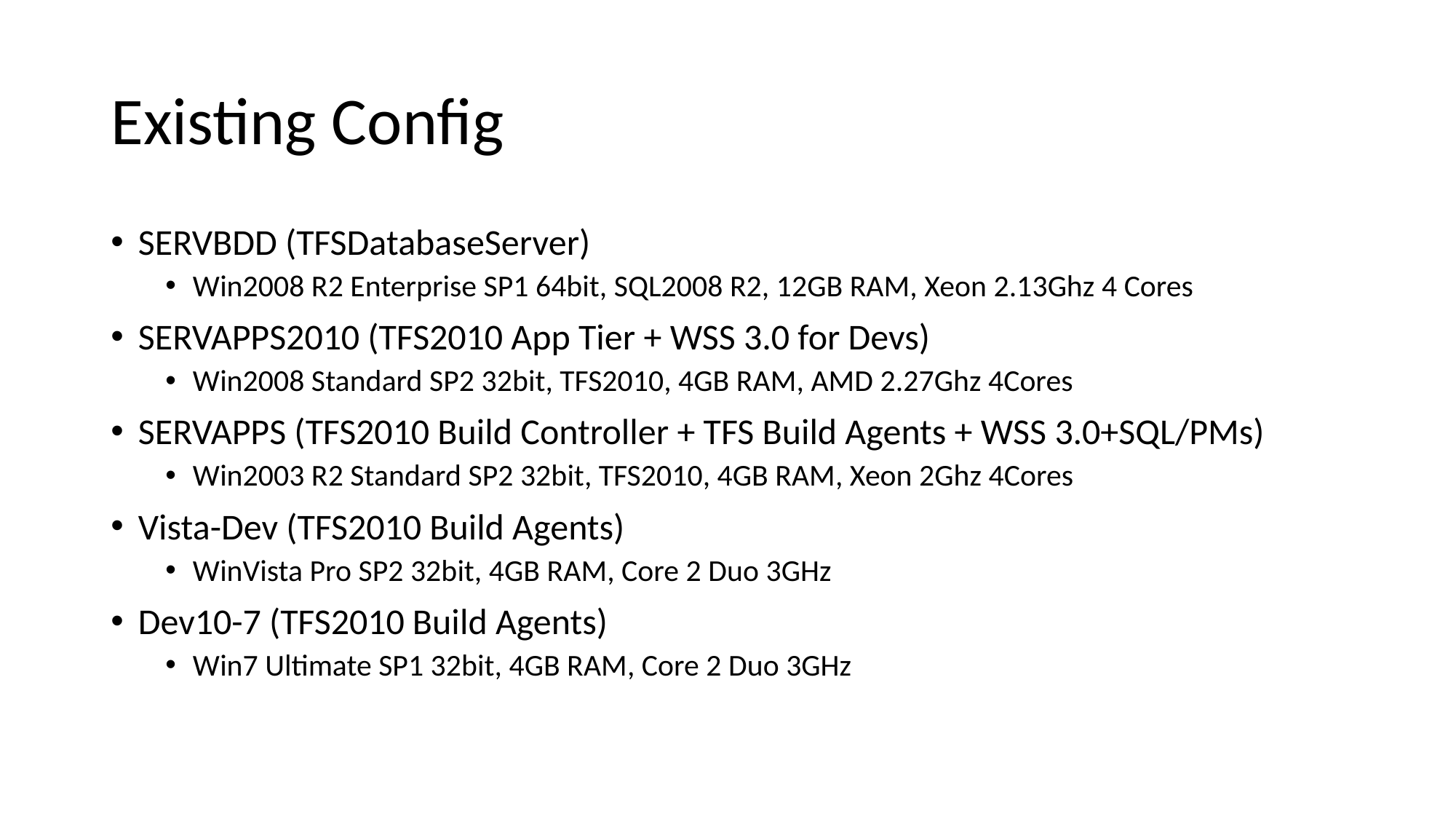

# Existing Config
SERVBDD (TFSDatabaseServer)
Win2008 R2 Enterprise SP1 64bit, SQL2008 R2, 12GB RAM, Xeon 2.13Ghz 4 Cores
SERVAPPS2010 (TFS2010 App Tier + WSS 3.0 for Devs)
Win2008 Standard SP2 32bit, TFS2010, 4GB RAM, AMD 2.27Ghz 4Cores
SERVAPPS (TFS2010 Build Controller + TFS Build Agents + WSS 3.0+SQL/PMs)
Win2003 R2 Standard SP2 32bit, TFS2010, 4GB RAM, Xeon 2Ghz 4Cores
Vista-Dev (TFS2010 Build Agents)
WinVista Pro SP2 32bit, 4GB RAM, Core 2 Duo 3GHz
Dev10-7 (TFS2010 Build Agents)
Win7 Ultimate SP1 32bit, 4GB RAM, Core 2 Duo 3GHz